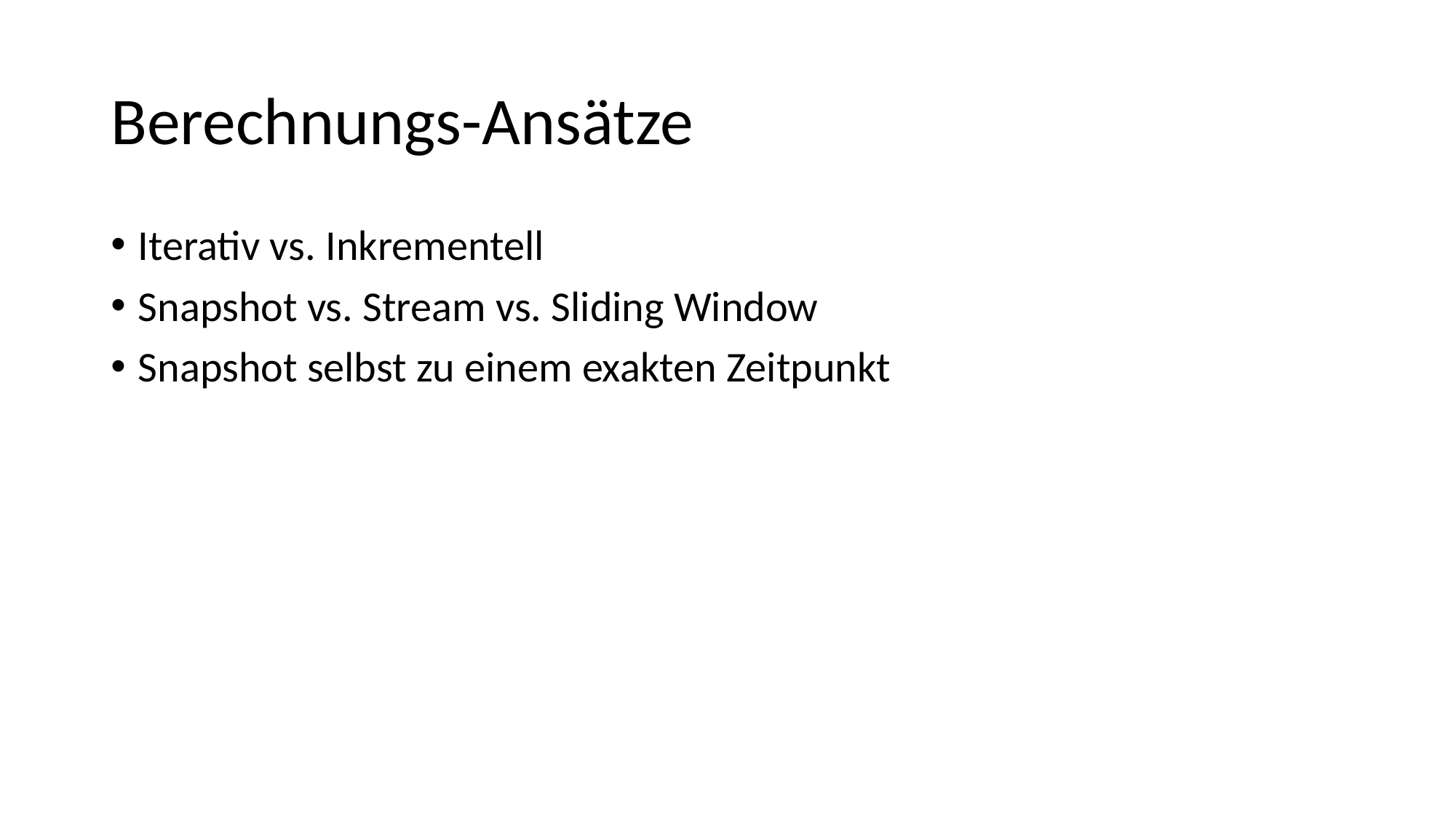

# Berechnungs-Ansätze
Iterativ vs. Inkrementell
Snapshot vs. Stream vs. Sliding Window
Snapshot selbst zu einem exakten Zeitpunkt